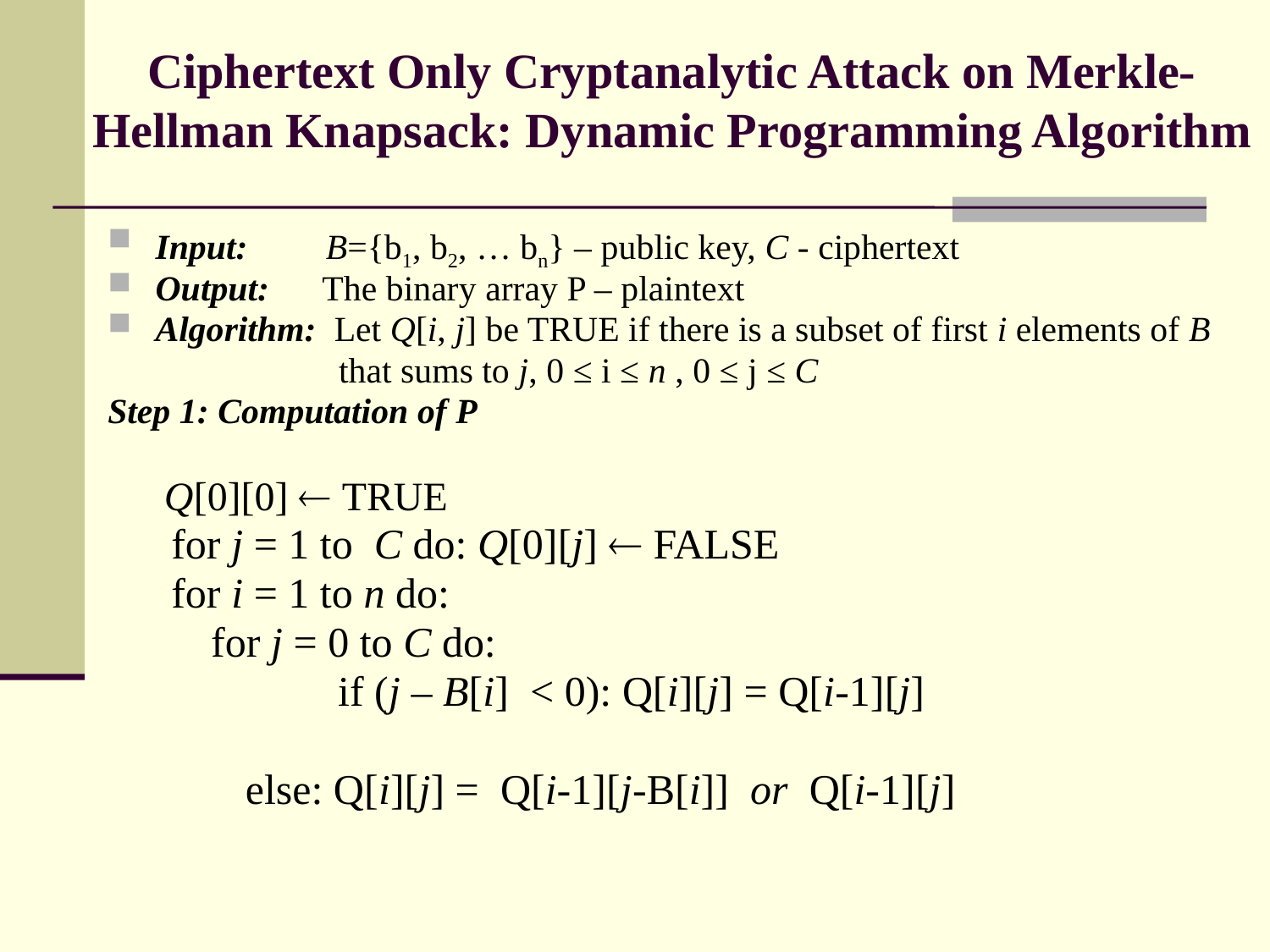

# Ciphertext Only Cryptanalytic Attack on Merkle-Hellman Knapsack: Dynamic Programming Algorithm
Input:        B={b1, b2, … bn} – public key, C - ciphertext
Output:      The binary array P – plaintext
Algorithm:  Let Q[i, j] be TRUE if there is a subset of first i elements of B
                          that sums to j, 0 ≤ i ≤ n , 0 ≤ j ≤ C
Step 1: Computation of P

	 Q[0][0] ← TRUE
for j = 1 to  C do: Q[0][j] ← FALSE
for i = 1 to n do:
	for j = 0 to C do:
		if (j – B[i]  < 0): Q[i][j] = Q[i-1][j]

       else: Q[i][j] =  Q[i-1][j-B[i]]  or  Q[i-1][j]